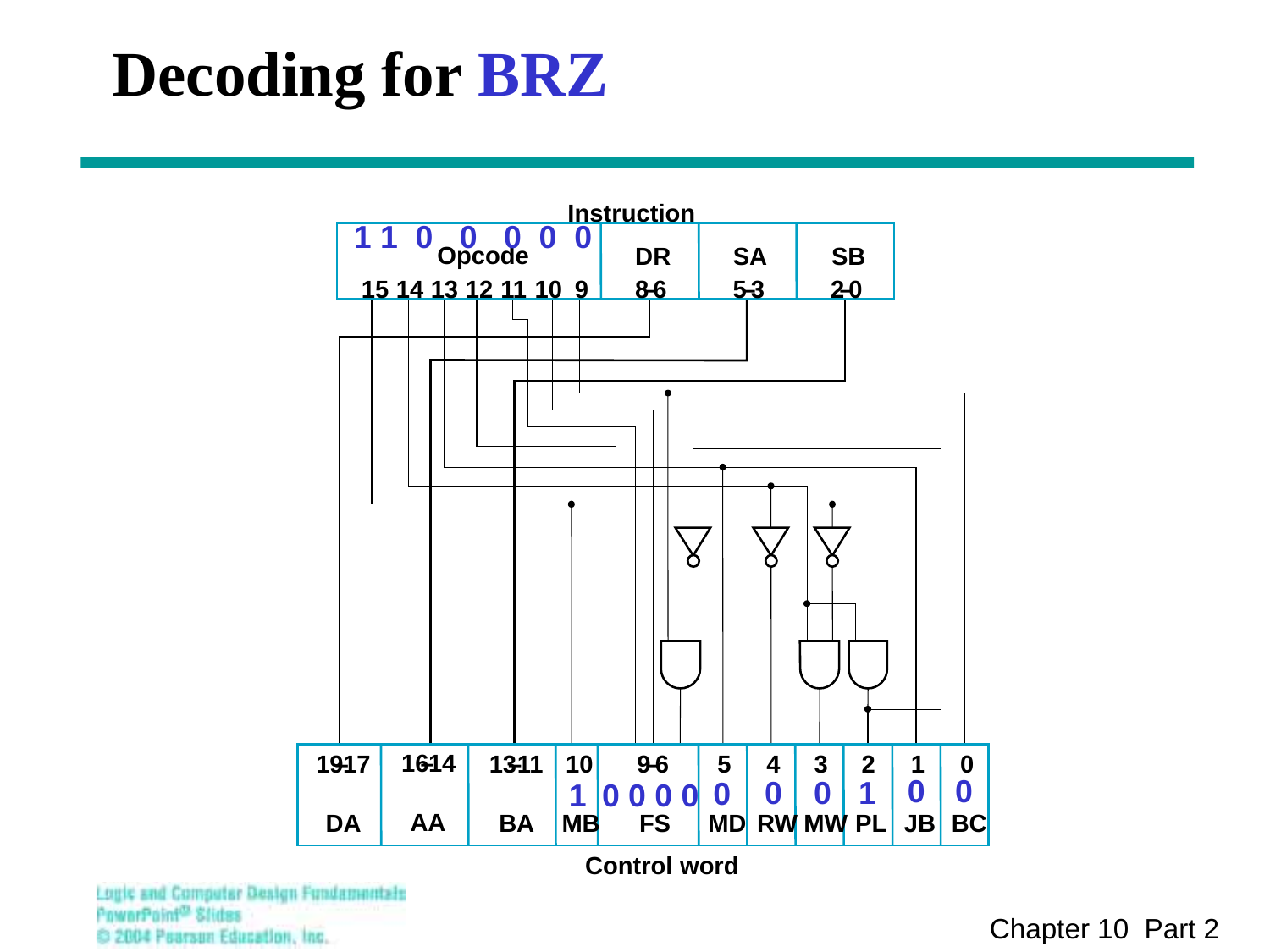

# Decoding for BRZ
Instruction

Opcode
DR
SA
SB
5
–
3
8
–
6
2
–
0
15
14
13
12
11
10
9

16
–
14
19
–
17
13
–
11
10
9
–
6
5
4
3
2
1
0
AA
DA
BA
MB
FS
MD
RW
MW
PL
JB
BC
Control word
1 1  0   0   0  0  0
0
0
0
0
1
0
1
0 0 0 0
Chapter 10  Part 2   42